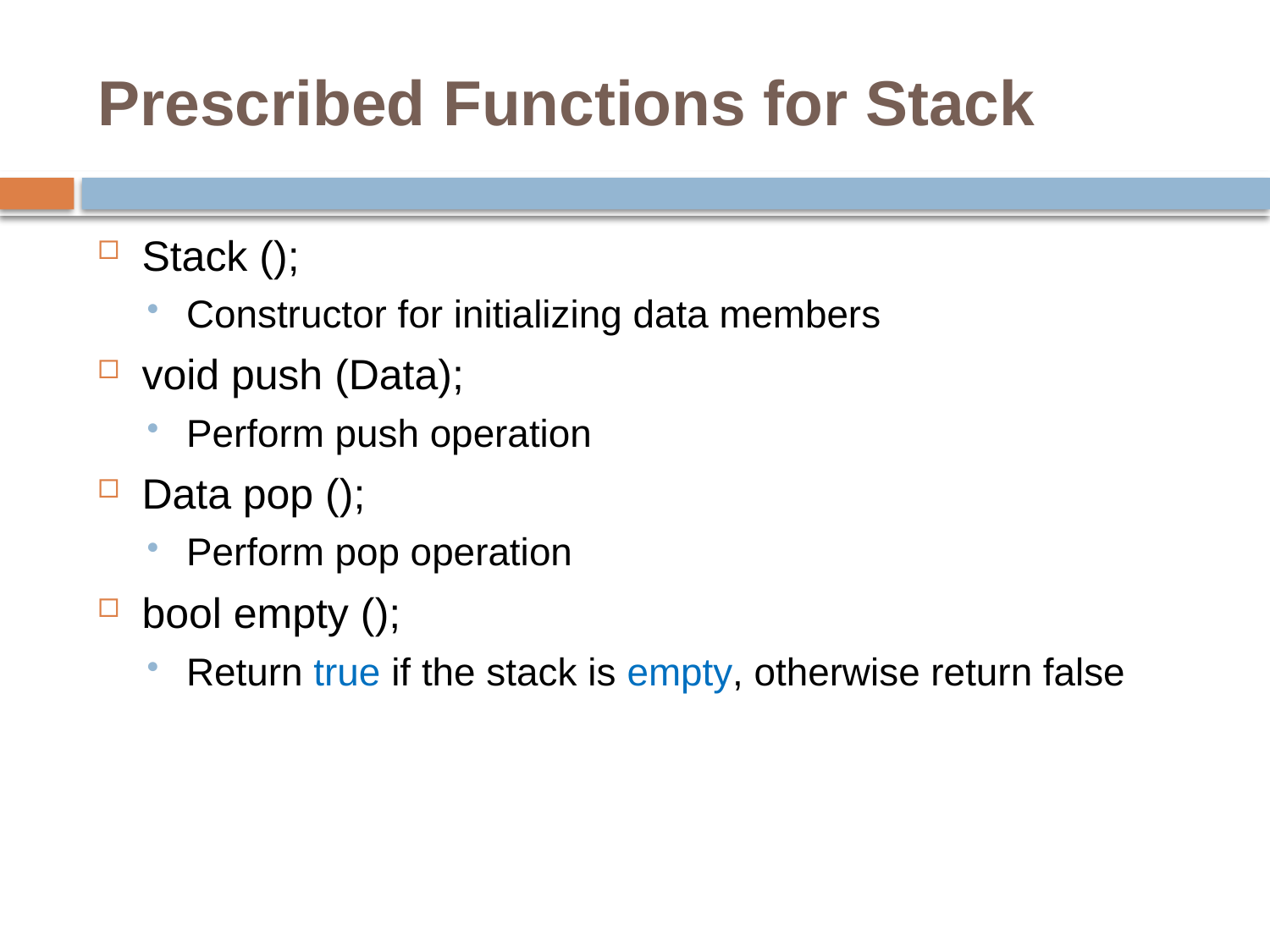

# Prescribed Functions for Stack
Stack ();
Constructor for initializing data members
void push (Data);
Perform push operation
Data pop ();
Perform pop operation
bool empty ();
Return true if the stack is empty, otherwise return false